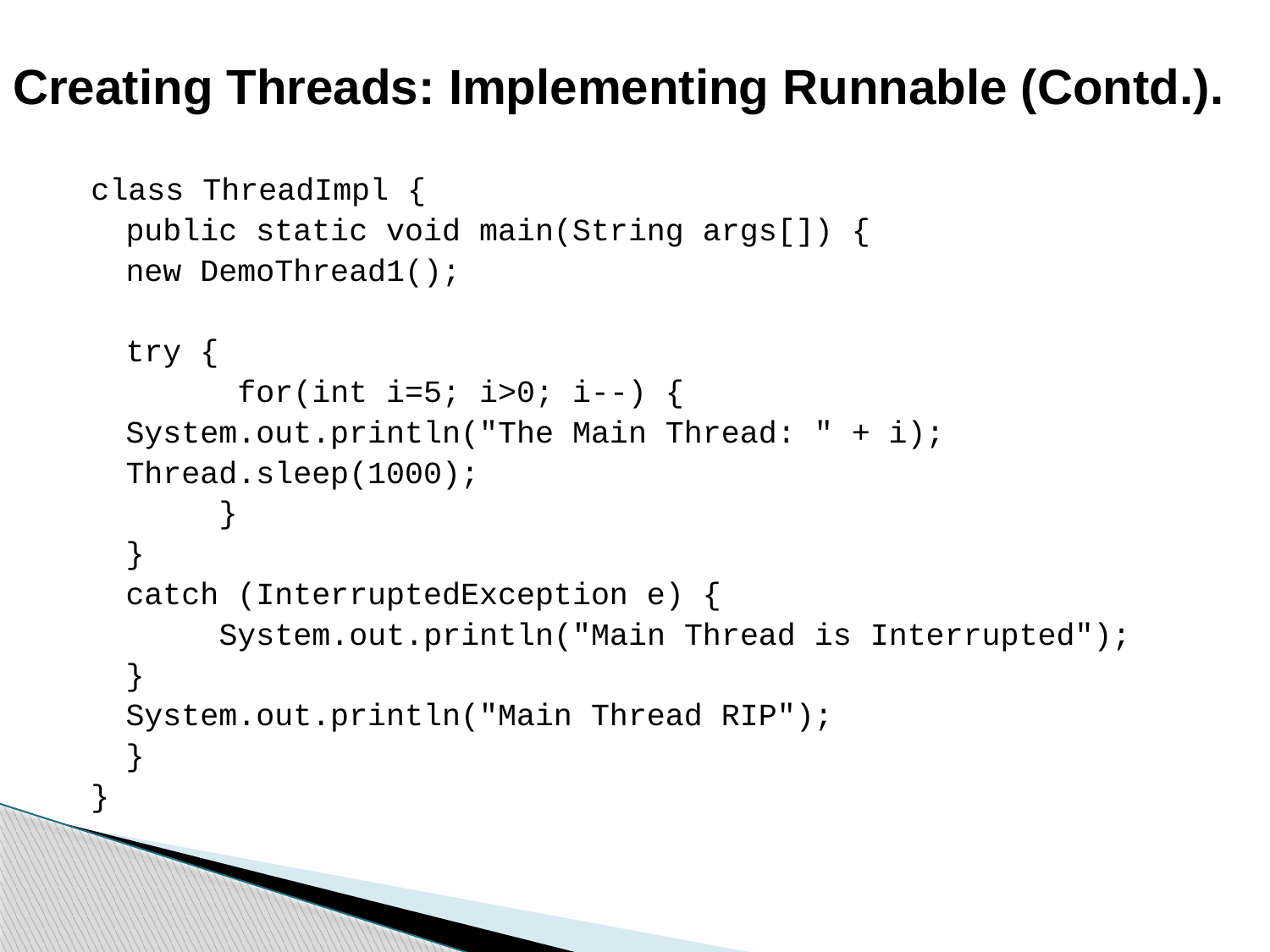

# Creating Threads: Implementing Runnable (Contd.).

class ThreadImpl {
	public static void main(String args[]) {
		new DemoThread1();

		try {
		      for(int i=5; i>0; i--) {
			System.out.println("The Main Thread: " + i);
			Thread.sleep(1000);
		     }
		}
		catch (InterruptedException e) {
		     System.out.println("Main Thread is Interrupted");
		}
		System.out.println("Main Thread RIP");
	}
}